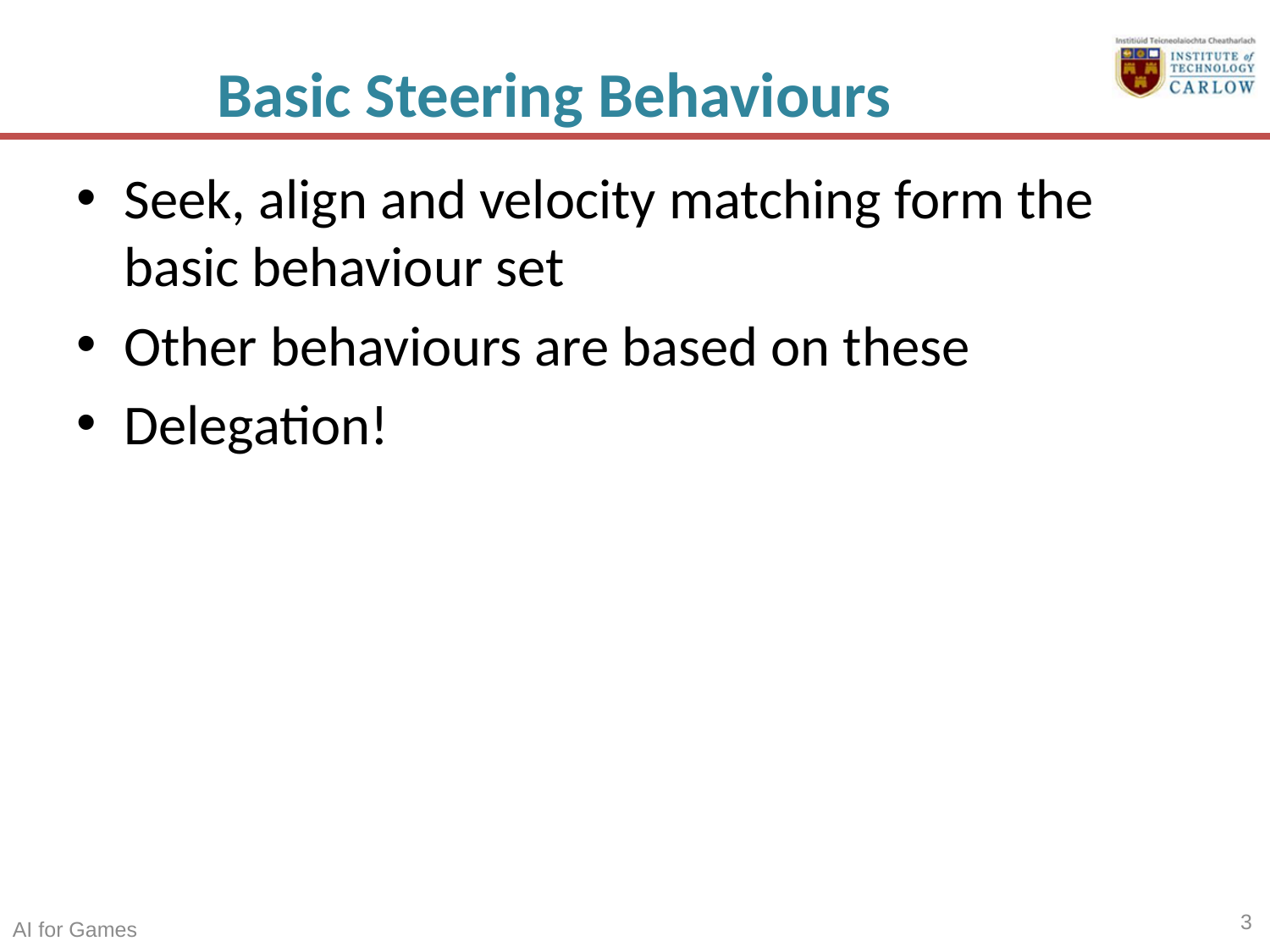

# Basic Steering Behaviours
Seek, align and velocity matching form the basic behaviour set
Other behaviours are based on these
Delegation!
3